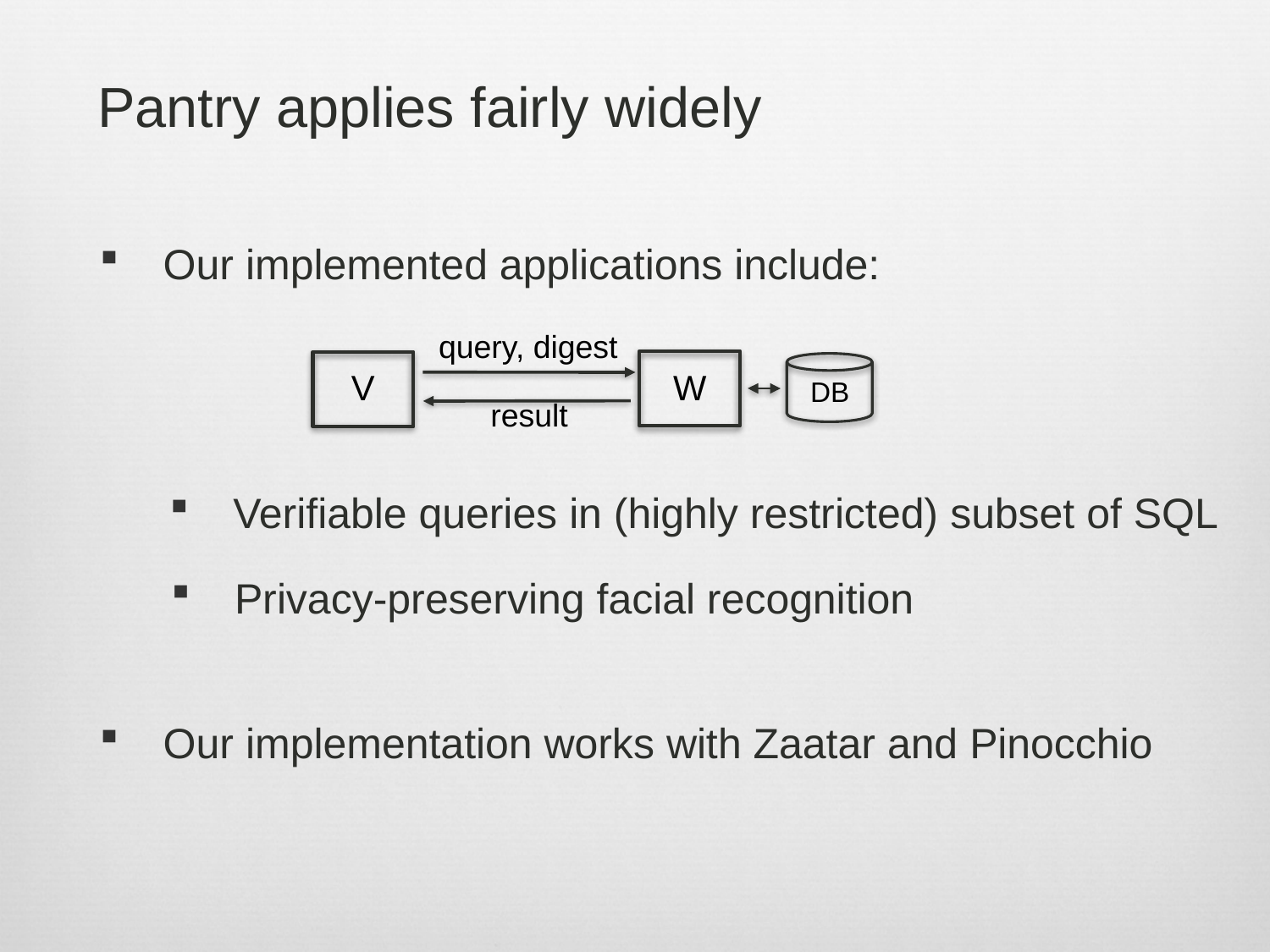

# Pantry applies fairly widely
Our implemented applications include:
query, digest

V
W
DB
result
Verifiable queries in (highly restricted) subset of SQL
Privacy-preserving facial recognition
Our implementation works with Zaatar and Pinocchio